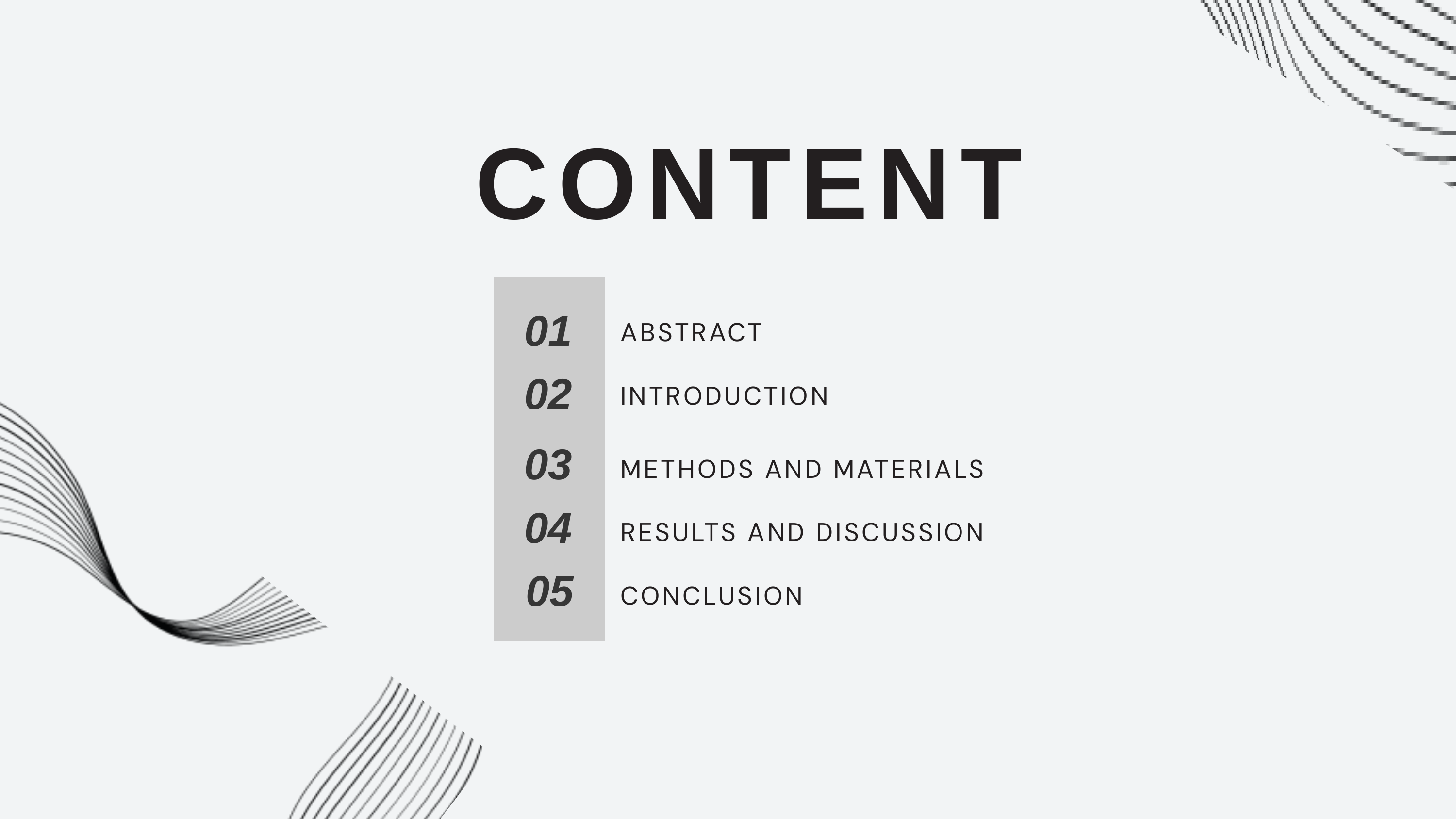

CONTENT

01
ABSTRACT
02
INTRODUCTION
03
METHODS AND MATERIALS

04
RESULTS AND DISCUSSION
05
CONCLUSION